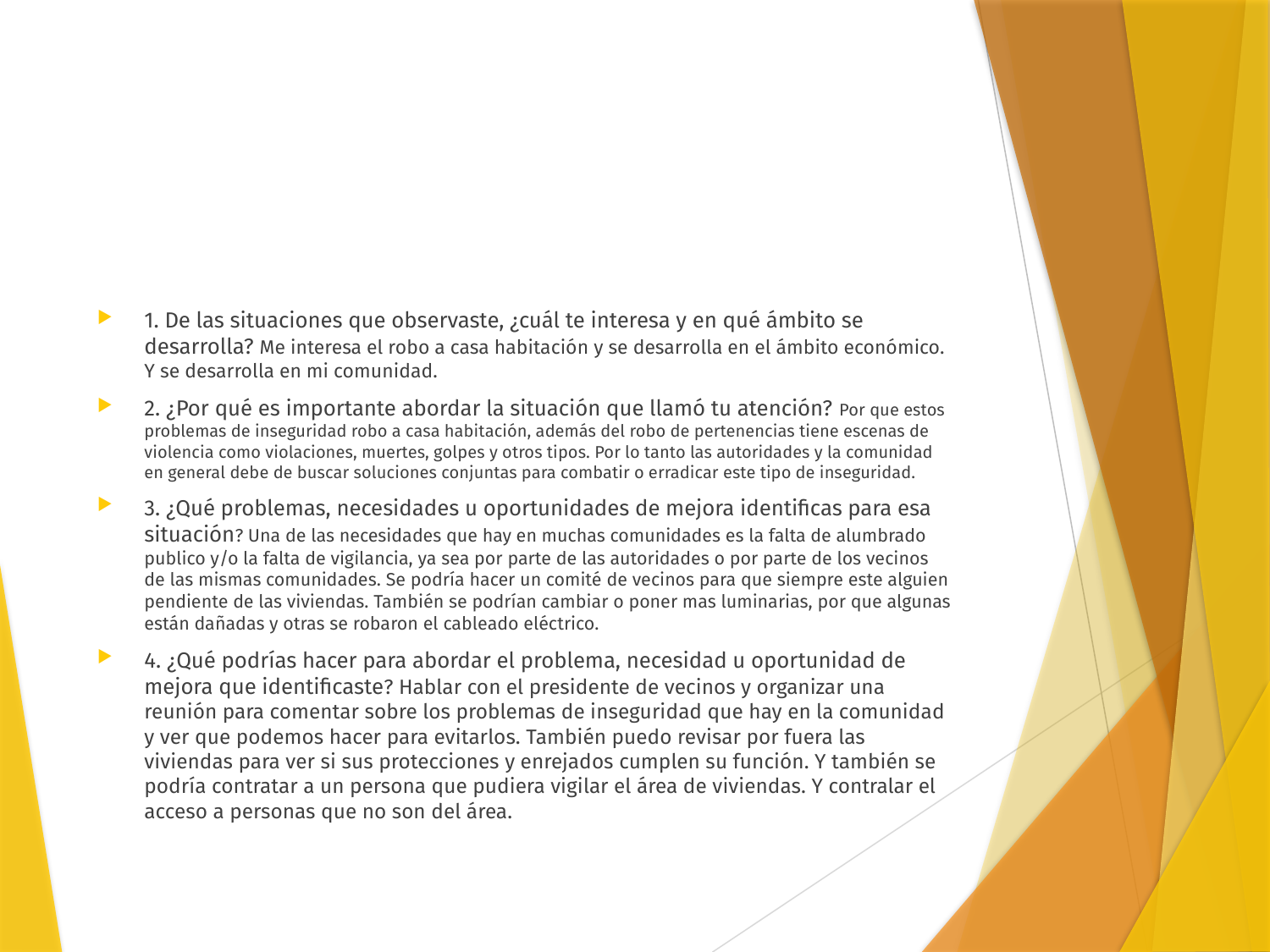

#
1. De las situaciones que observaste, ¿cuál te interesa y en qué ámbito se desarrolla? Me interesa el robo a casa habitación y se desarrolla en el ámbito económico. Y se desarrolla en mi comunidad.
2. ¿Por qué es importante abordar la situación que llamó tu atención? Por que estos problemas de inseguridad robo a casa habitación, además del robo de pertenencias tiene escenas de violencia como violaciones, muertes, golpes y otros tipos. Por lo tanto las autoridades y la comunidad en general debe de buscar soluciones conjuntas para combatir o erradicar este tipo de inseguridad.
3. ¿Qué problemas, necesidades u oportunidades de mejora identificas para esa situación? Una de las necesidades que hay en muchas comunidades es la falta de alumbrado publico y/o la falta de vigilancia, ya sea por parte de las autoridades o por parte de los vecinos de las mismas comunidades. Se podría hacer un comité de vecinos para que siempre este alguien pendiente de las viviendas. También se podrían cambiar o poner mas luminarias, por que algunas están dañadas y otras se robaron el cableado eléctrico.
4. ¿Qué podrías hacer para abordar el problema, necesidad u oportunidad de mejora que identificaste? Hablar con el presidente de vecinos y organizar una reunión para comentar sobre los problemas de inseguridad que hay en la comunidad y ver que podemos hacer para evitarlos. También puedo revisar por fuera las viviendas para ver si sus protecciones y enrejados cumplen su función. Y también se podría contratar a un persona que pudiera vigilar el área de viviendas. Y contralar el acceso a personas que no son del área.